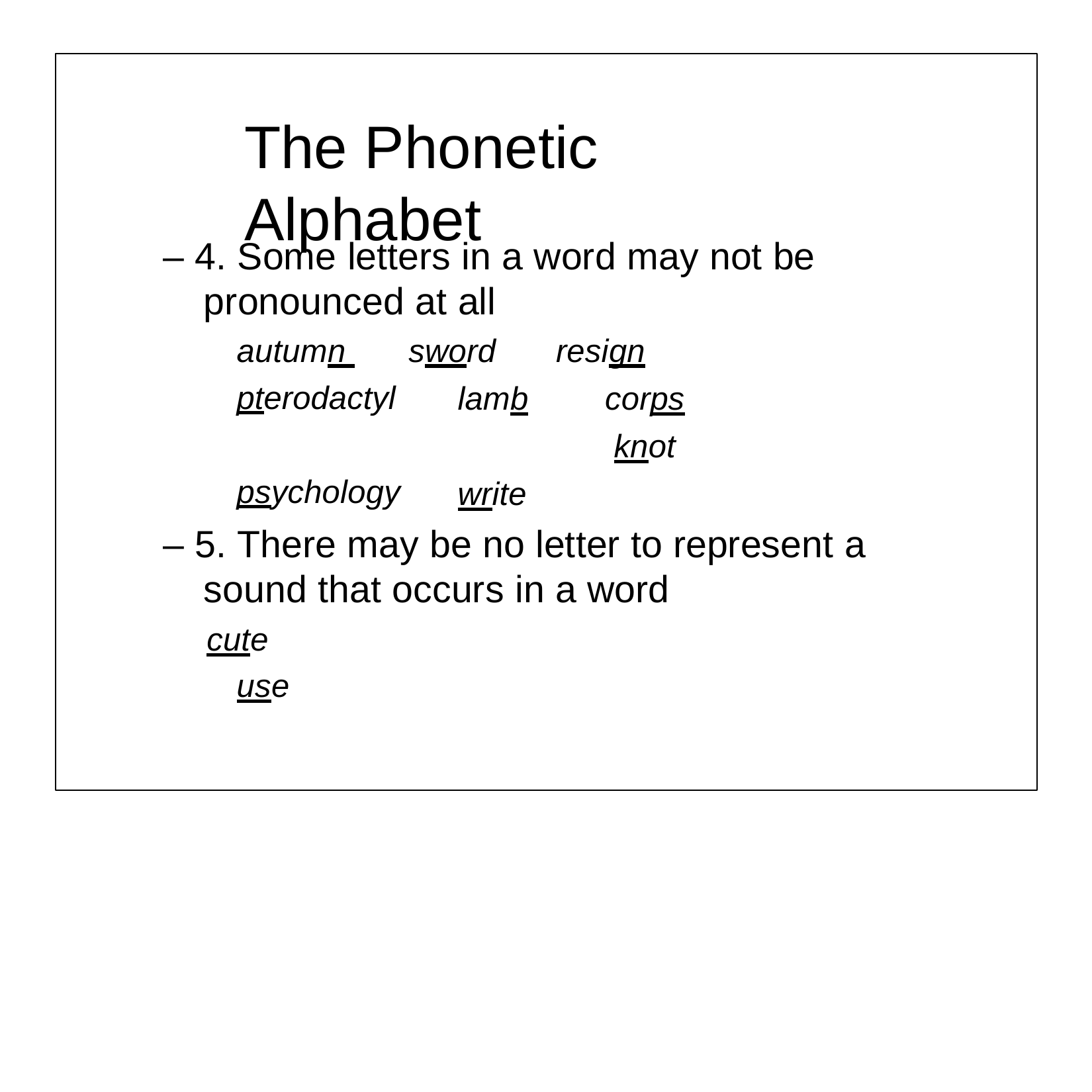

# The Phonetic Alphabet
– 4. Some letters in a word may not be  pronounced at all
autumn  pterodactyl  psychology
sword
lamb  write
resign
corps  knot
– 5. There may be no letter to represent a  sound that occurs in a word
cute  use